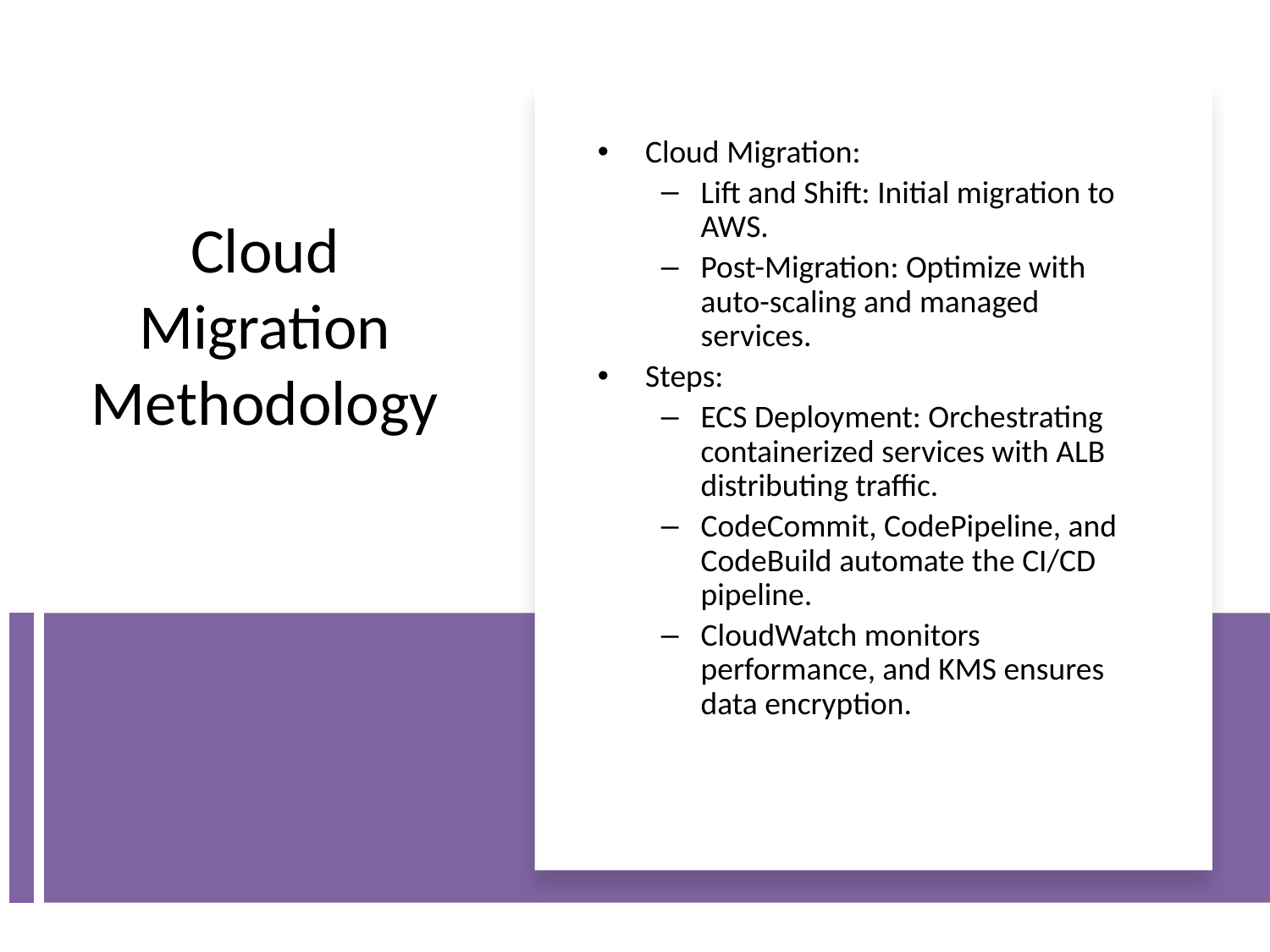

Cloud Migration:
Lift and Shift: Initial migration to AWS.
Post-Migration: Optimize with auto-scaling and managed services.
Steps:
ECS Deployment: Orchestrating containerized services with ALB distributing traffic.
CodeCommit, CodePipeline, and CodeBuild automate the CI/CD pipeline.
CloudWatch monitors performance, and KMS ensures data encryption.
# Cloud Migration Methodology